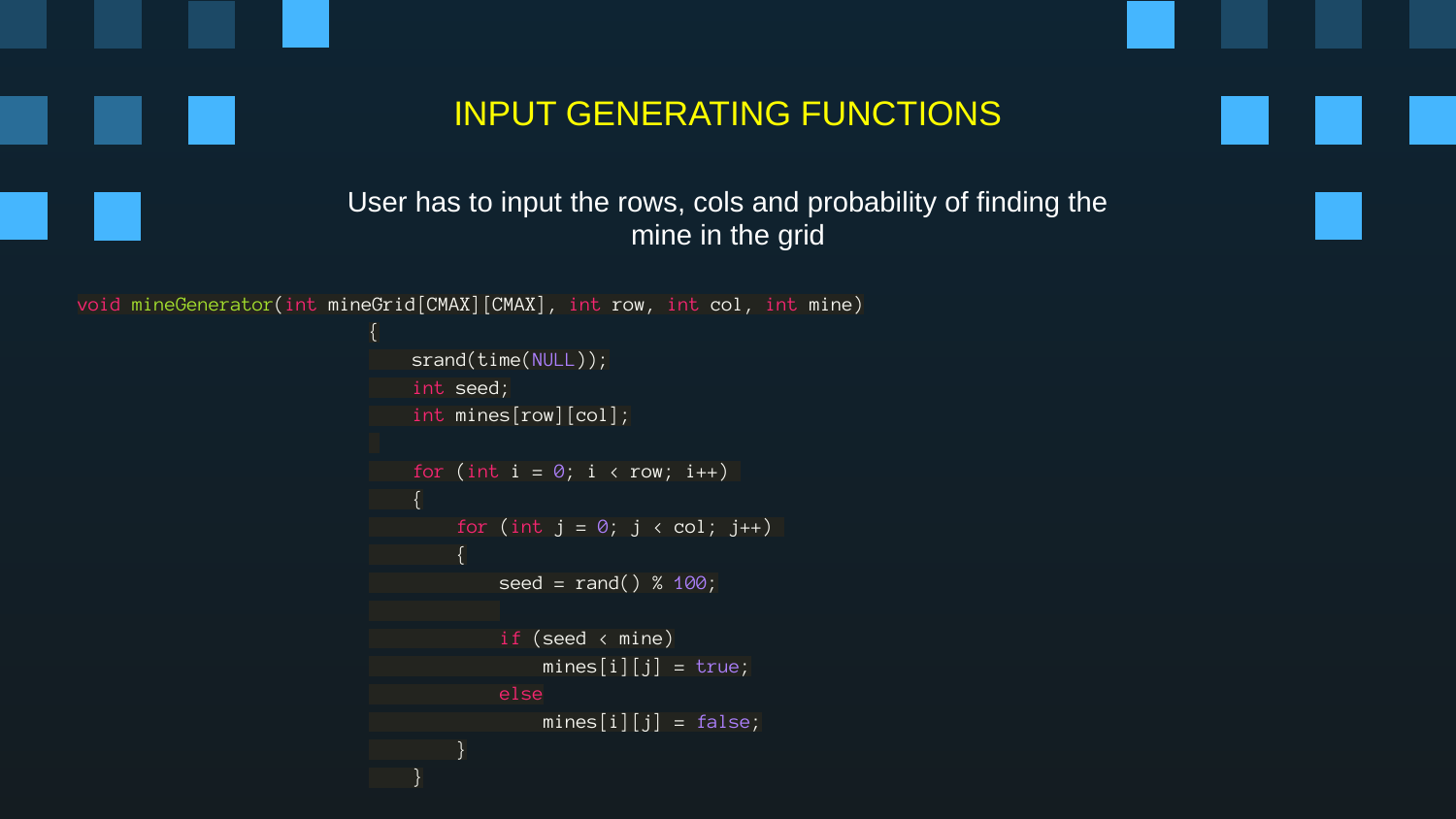

# INPUT GENERATING FUNCTIONS
User has to input the rows, cols and probability of finding the mine in the grid

void mineGenerator(int mineGrid[CMAX][CMAX], int row, int col, int mine)
		{
		    srand(time(NULL));
		    int seed;
		    int mines[row][col];
		    for (int i = 0; i < row; i++)
		    {
		        for (int j = 0; j < col; j++)
		        {
		            seed = rand() % 100;
		            if (seed < mine)
		                mines[i][j] = true;
		            else
		                mines[i][j] = false;
		        }
		    }